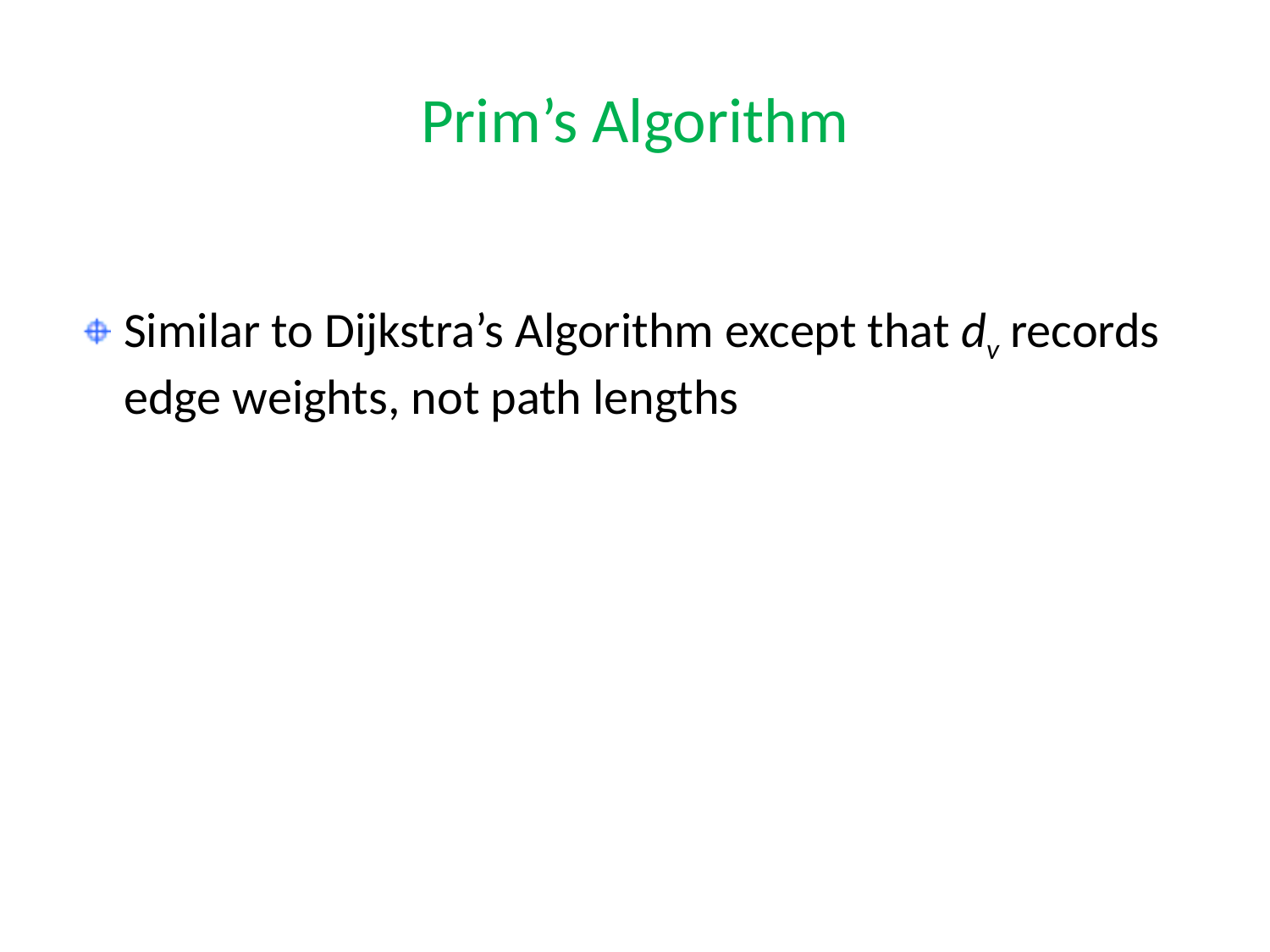

# Prim’s Algorithm

Similar to Dijkstra’s Algorithm except that dv records edge weights, not path lengths